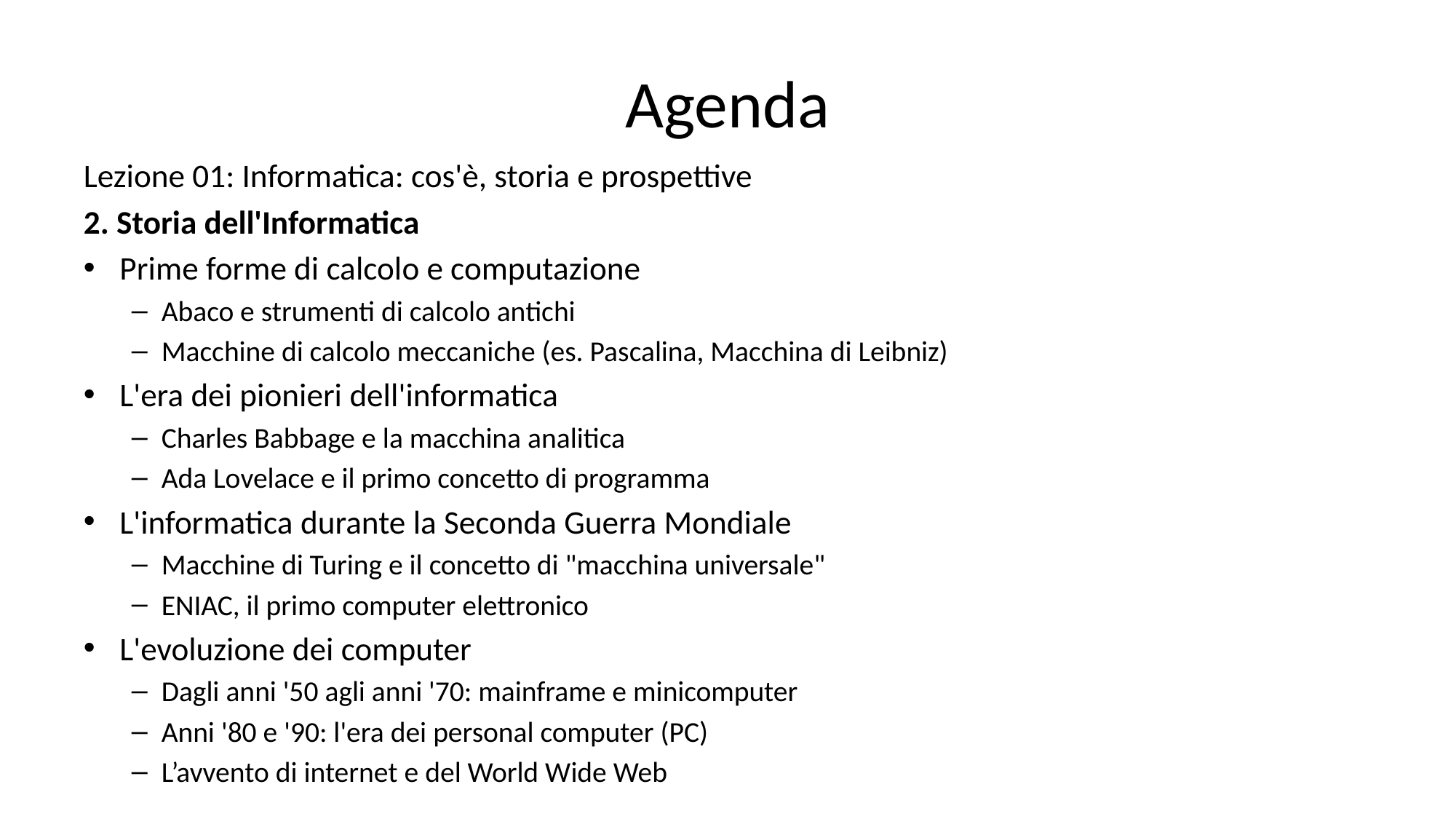

# Agenda
Lezione 01: Informatica: cos'è, storia e prospettive
2. Storia dell'Informatica
Prime forme di calcolo e computazione
Abaco e strumenti di calcolo antichi
Macchine di calcolo meccaniche (es. Pascalina, Macchina di Leibniz)
L'era dei pionieri dell'informatica
Charles Babbage e la macchina analitica
Ada Lovelace e il primo concetto di programma
	L'informatica durante la Seconda Guerra Mondiale
Macchine di Turing e il concetto di "macchina universale"
ENIAC, il primo computer elettronico
	L'evoluzione dei computer
Dagli anni '50 agli anni '70: mainframe e minicomputer
Anni '80 e '90: l'era dei personal computer (PC)
L’avvento di internet e del World Wide Web